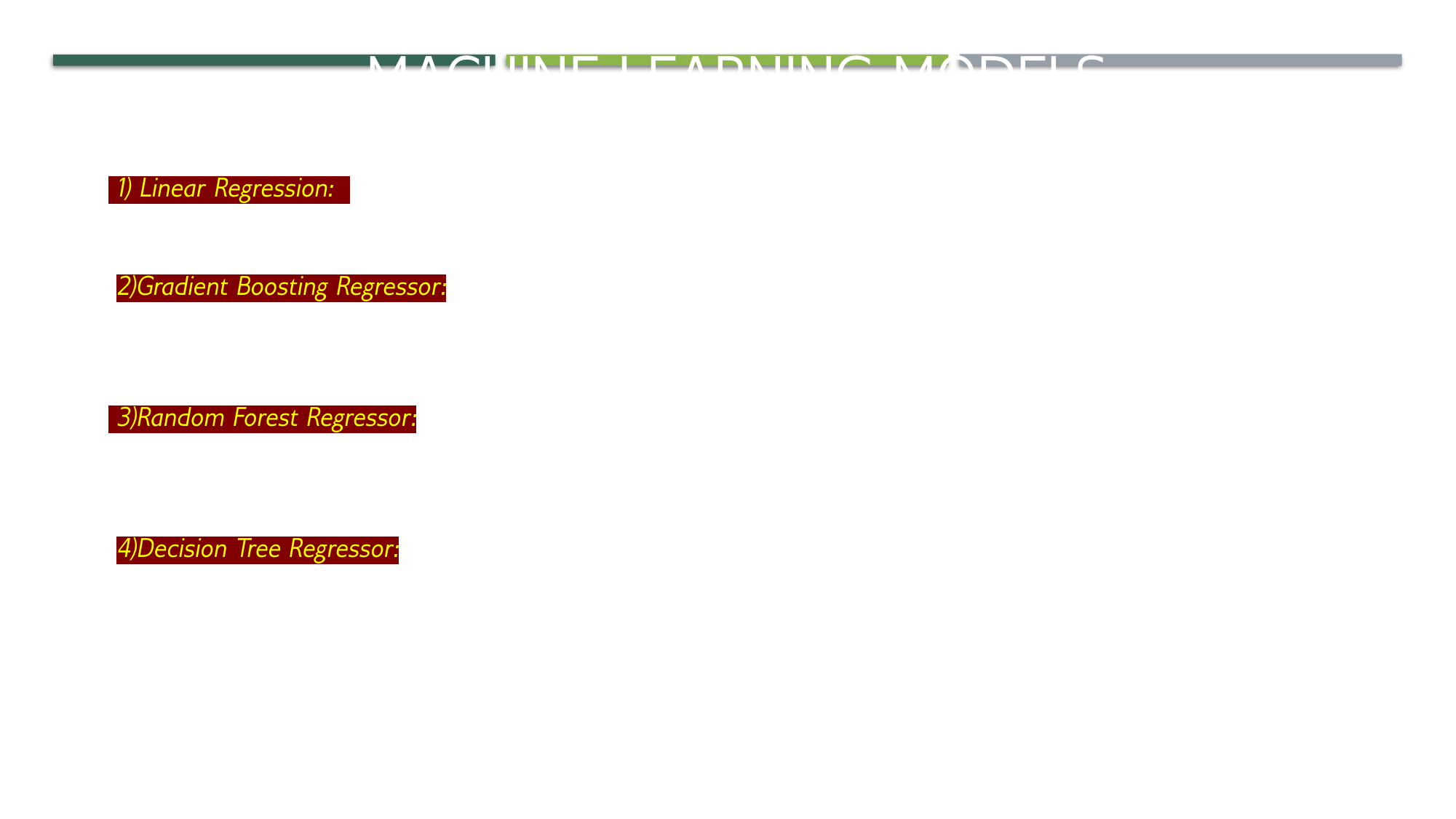

Machine learning models
 1) Linear Regression:  A basic linear model that assumes a linear relationship between the input features and the target variable.
 2)Gradient Boosting Regressor:
An ensemble model that builds trees sequentially, with each tree correcting the errors of the previous one. It combines the predictions to form a strong predictive model.
 3)Random Forest Regressor:
An ensemble model composed of multiple decision trees. It builds several trees and averages their predictions, providing better performance and robustness.
 4)Decision Tree Regressor:
A decision tree model for regression tasks. It partitions the data into subsets based on the input features.